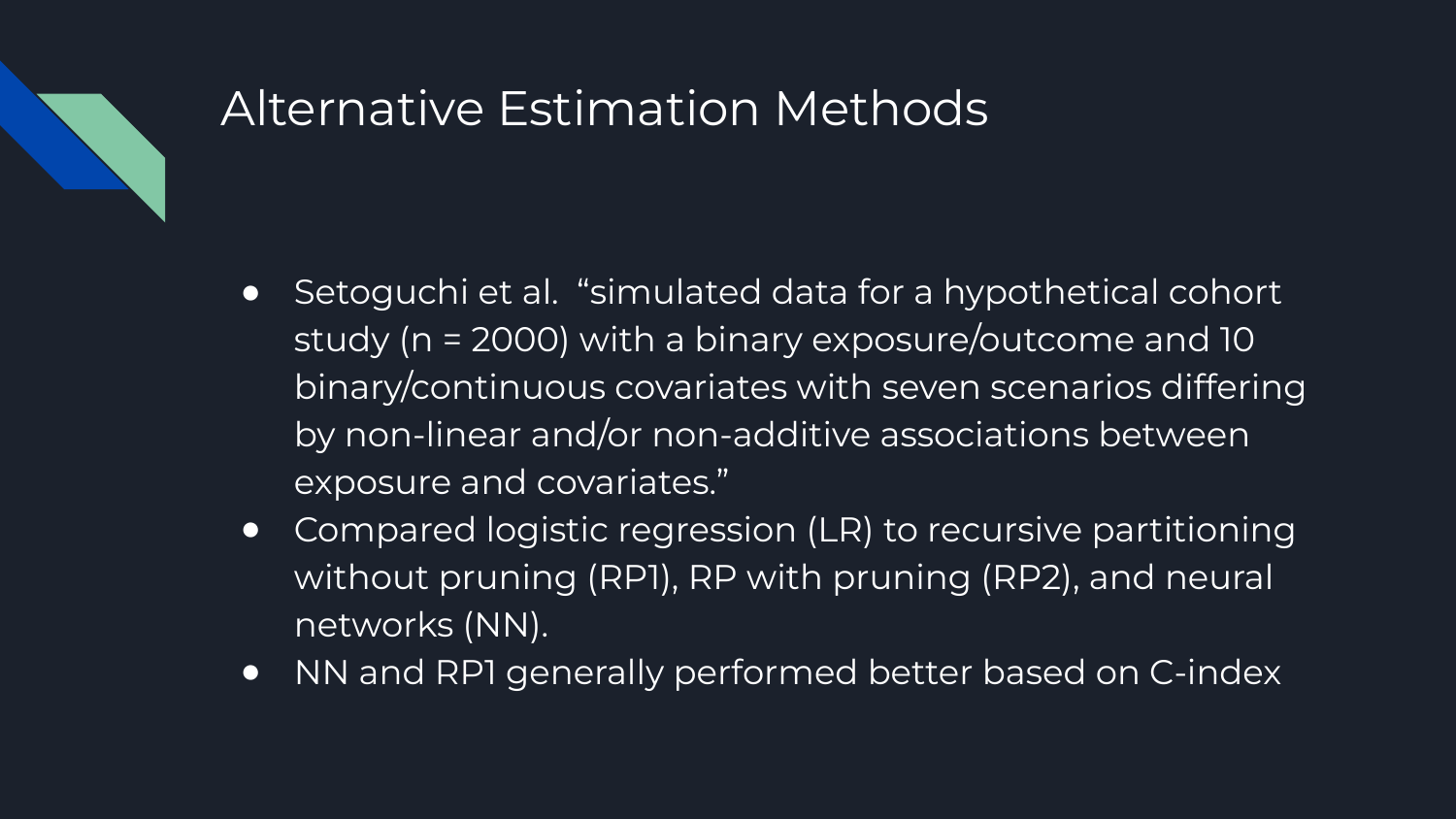

# Alternative Estimation Methods
Setoguchi et al.  “simulated data for a hypothetical cohort study (n = 2000) with a binary exposure/outcome and 10 binary/continuous covariates with seven scenarios differing by non-linear and/or non-additive associations between exposure and covariates.”
Compared logistic regression (LR) to recursive partitioning without pruning (RP1), RP with pruning (RP2), and neural networks (NN).
NN and RP1 generally performed better based on C-index